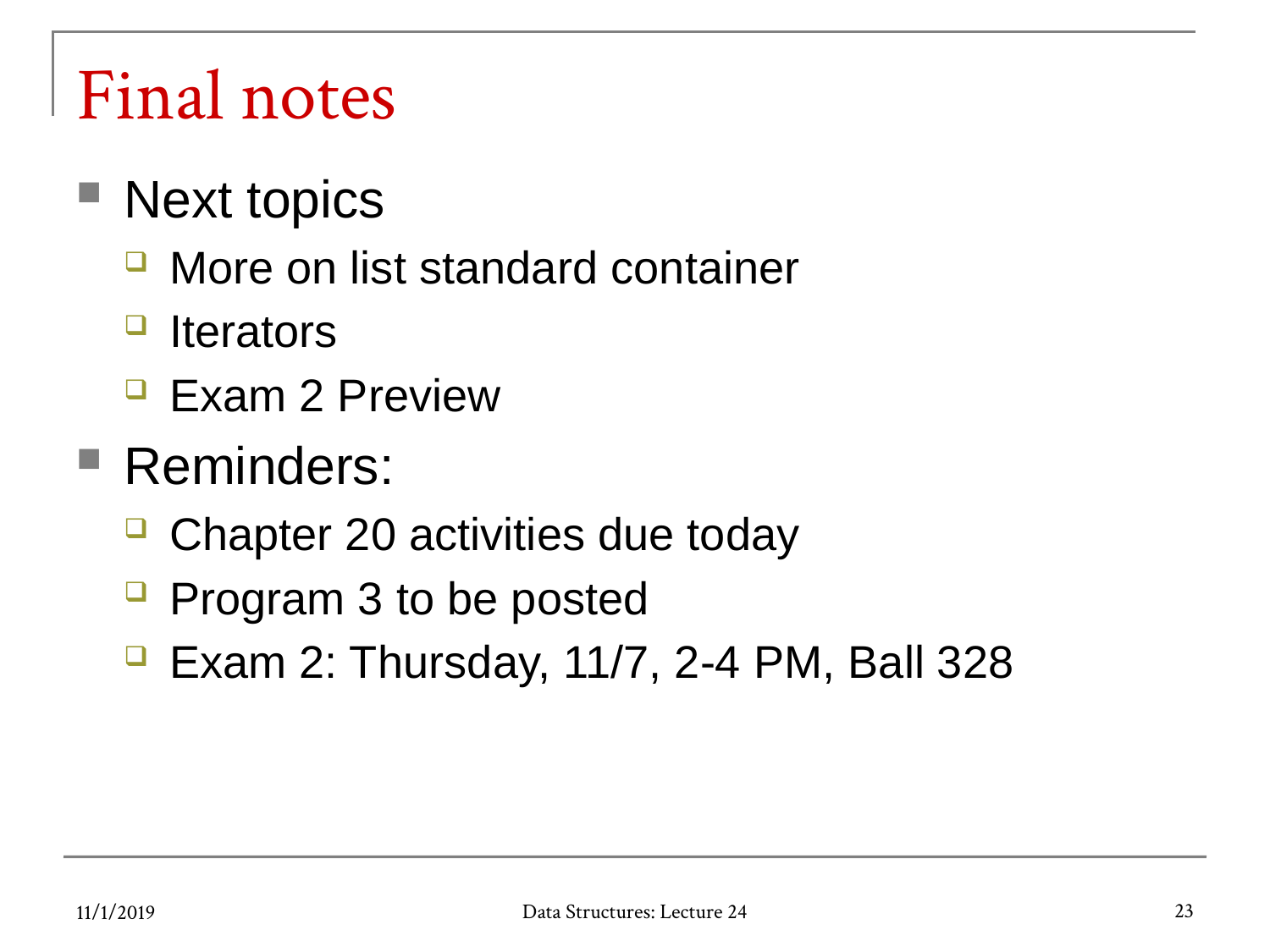

# Final notes
Next topics
More on list standard container
Iterators
Exam 2 Preview
Reminders:
Chapter 20 activities due today
Program 3 to be posted
Exam 2: Thursday, 11/7, 2-4 PM, Ball 328

11/1/2019
23
Data Structures: Lecture 24